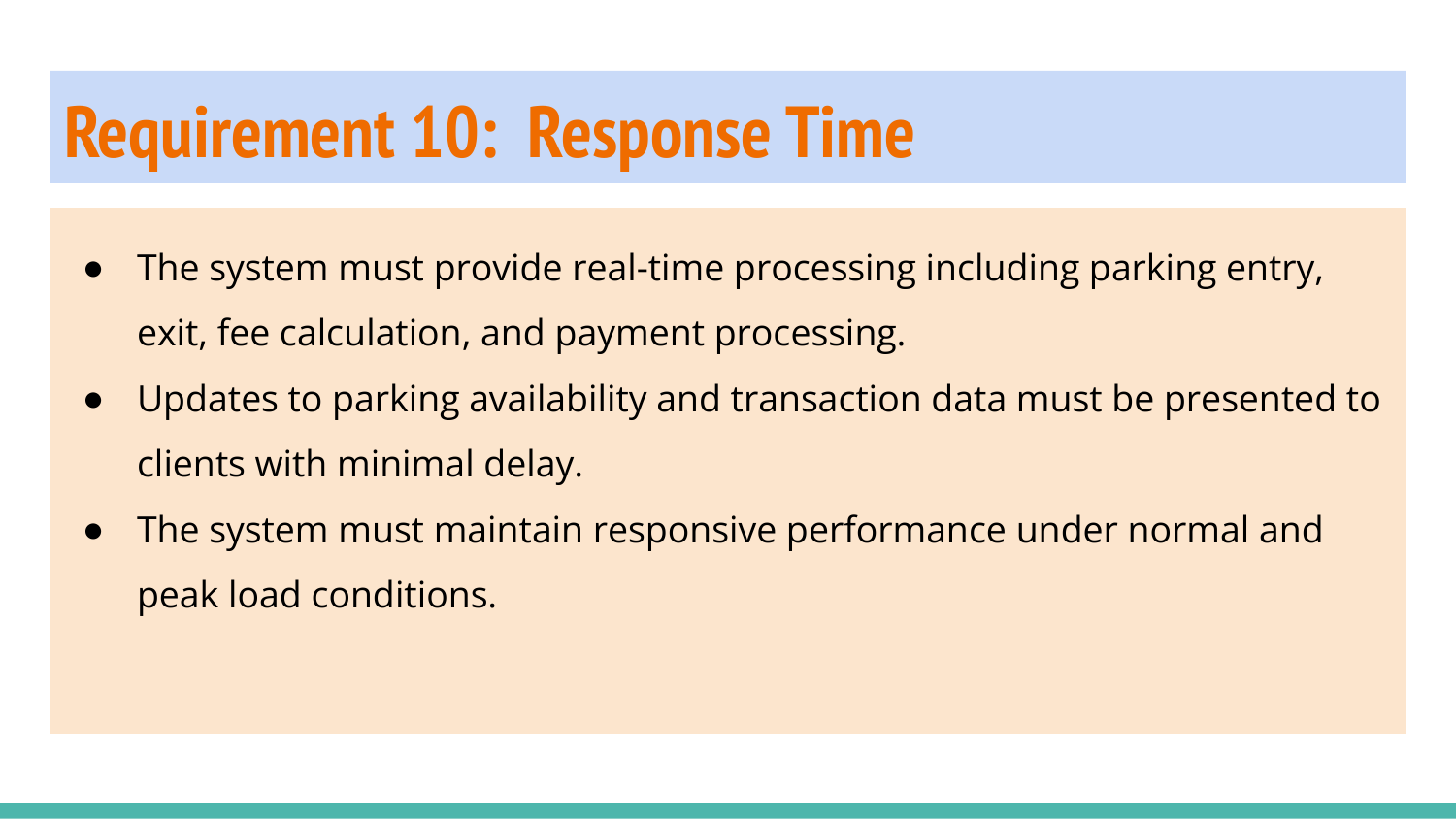

# Requirement 10:  Response Time
The system must provide real-time processing including parking entry, exit, fee calculation, and payment processing.
Updates to parking availability and transaction data must be presented to clients with minimal delay.
The system must maintain responsive performance under normal and peak load conditions.